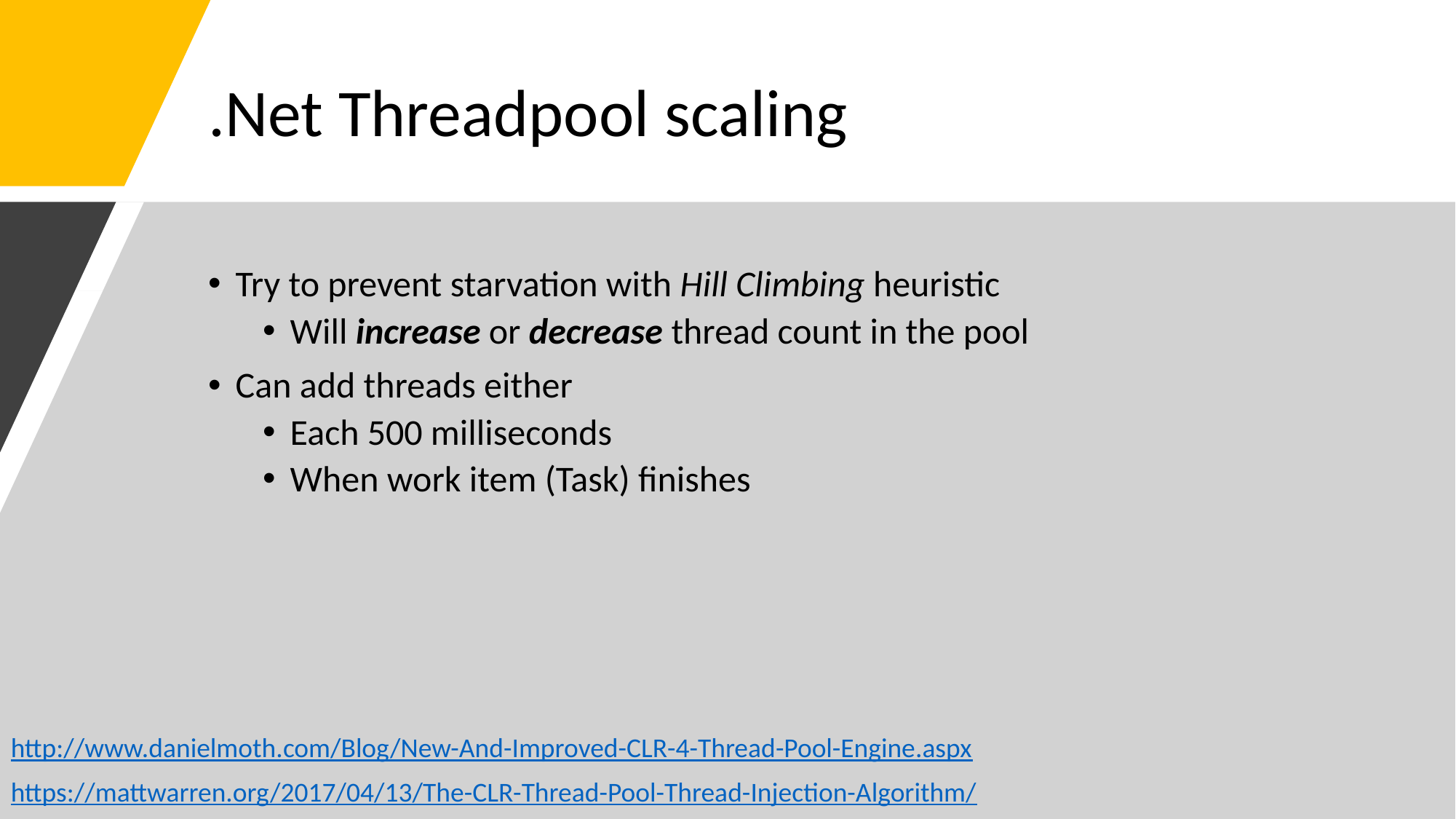

# .Net Threadpool scaling

Try to prevent starvation with Hill Climbing heuristic
Will increase or decrease thread count in the pool
Can add threads either
Each 500 milliseconds
When work item (Task) finishes
http://www.danielmoth.com/Blog/New-And-Improved-CLR-4-Thread-Pool-Engine.aspx
https://mattwarren.org/2017/04/13/The-CLR-Thread-Pool-Thread-Injection-Algorithm/